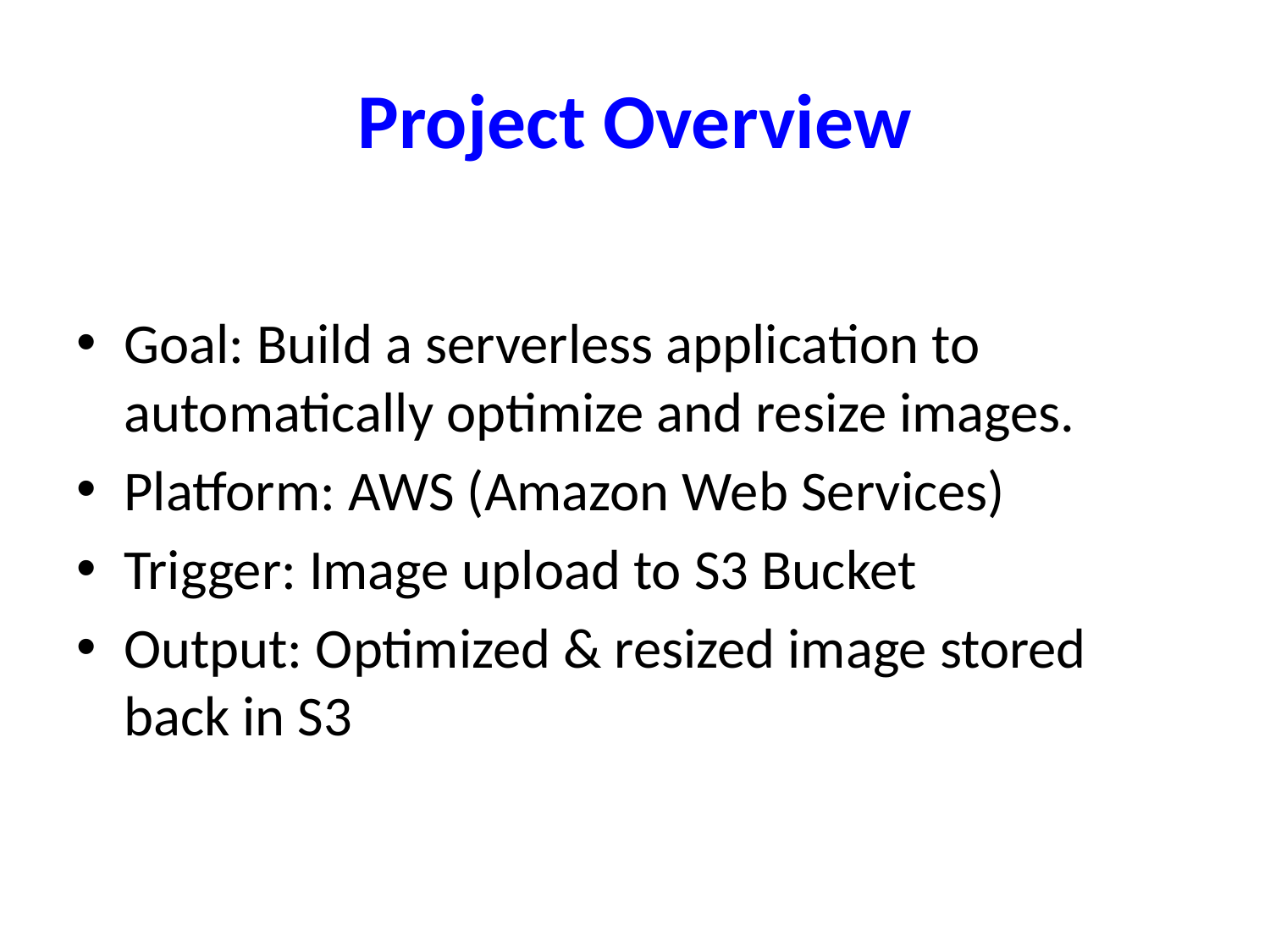

# Project Overview

Goal: Build a serverless application to automatically optimize and resize images.
Platform: AWS (Amazon Web Services)
Trigger: Image upload to S3 Bucket
Output: Optimized & resized image stored back in S3